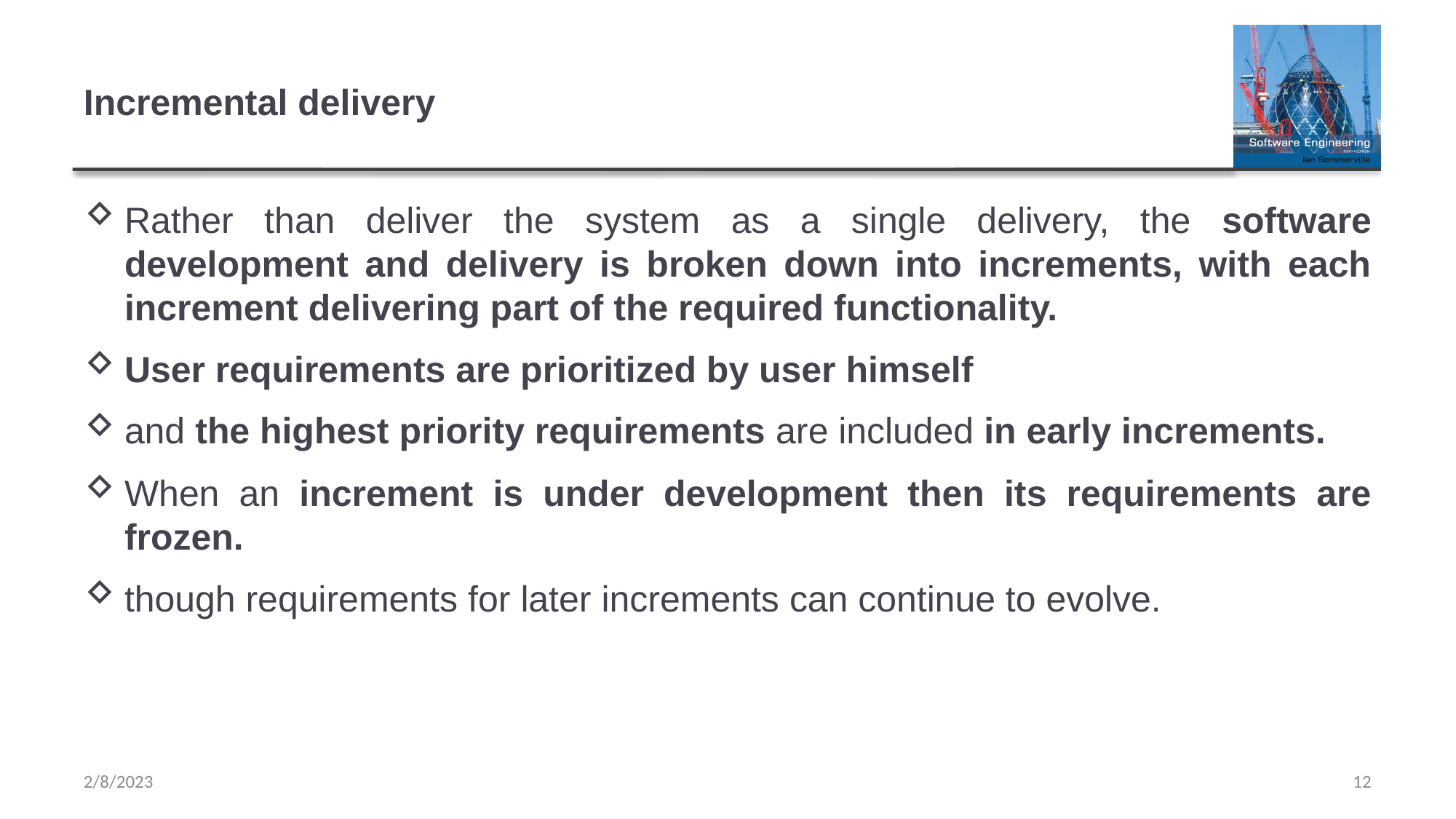

# Incremental delivery
Rather than deliver the system as a single delivery, the software development and delivery is broken down into increments, with each increment delivering part of the required functionality.
User requirements are prioritized by user himself
and the highest priority requirements are included in early increments.
When an increment is under development then its requirements are frozen.
though requirements for later increments can continue to evolve.
2/8/2023
12